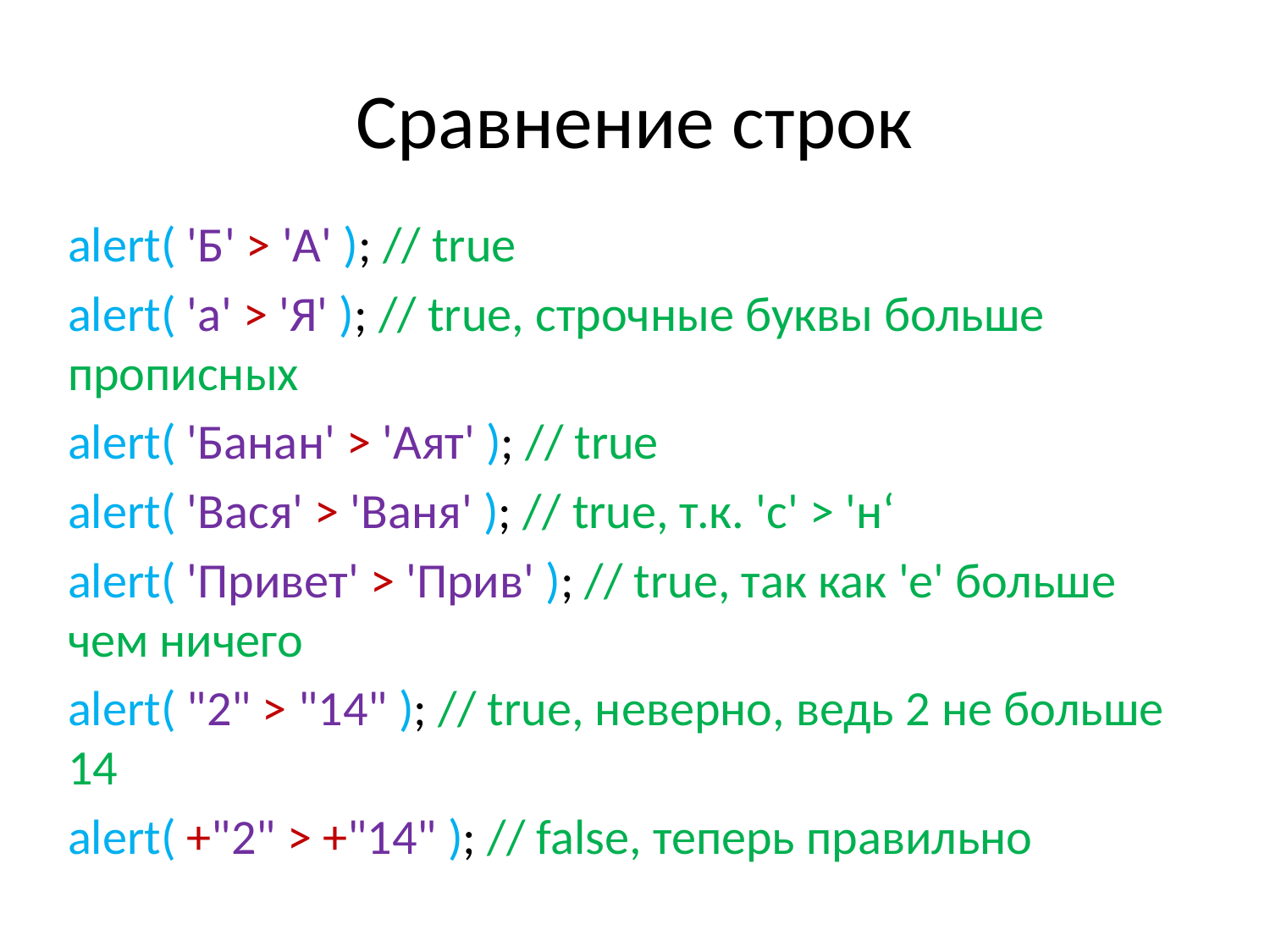

# Сравнение строк
alert( 'Б' > 'А' ); // true
alert( 'а' > 'Я' ); // true, строчные буквы больше прописных
alert( 'Банан' > 'Аят' ); // true
alert( 'Вася' > 'Ваня' ); // true, т.к. 'с' > 'н‘
alert( 'Привет' > 'Прив' ); // true, так как 'е' больше чем ничего
alert( "2" > "14" ); // true, неверно, ведь 2 не больше 14
alert( +"2" > +"14" ); // false, теперь правильно